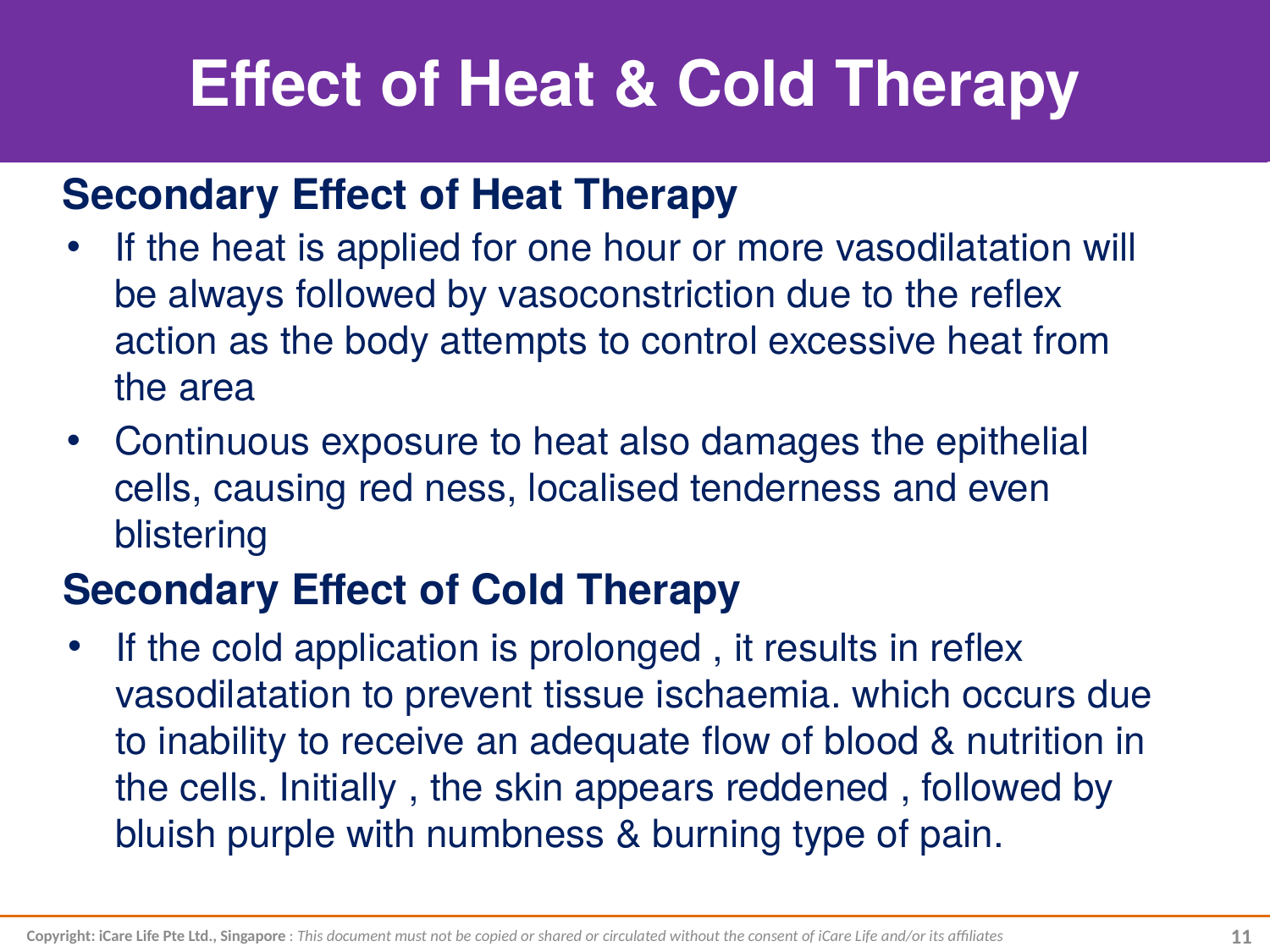

Effect of Heat & Cold Therapy
The effect of heat & cold application
Secondary Effect of Heat Therapy

If the heat is applied for one hour or more vasodilatation will be always followed by vasoconstriction due to the reflex action as the body attempts to control excessive heat from the area
Continuous exposure to heat also damages the epithelial cells, causing red ness, localised tenderness and even blistering
Secondary Effect of Cold Therapy

If the cold application is prolonged , it results in reflex vasodilatation to prevent tissue ischaemia. which occurs due to inability to receive an adequate flow of blood & nutrition in the cells. Initially , the skin appears reddened , followed by bluish purple with numbness & burning type of pain.
Copyright: iCare Life Pte Ltd., Singapore : This document must not be copied or shared or circulated without the consent of iCare Life and/or its affiliates
11